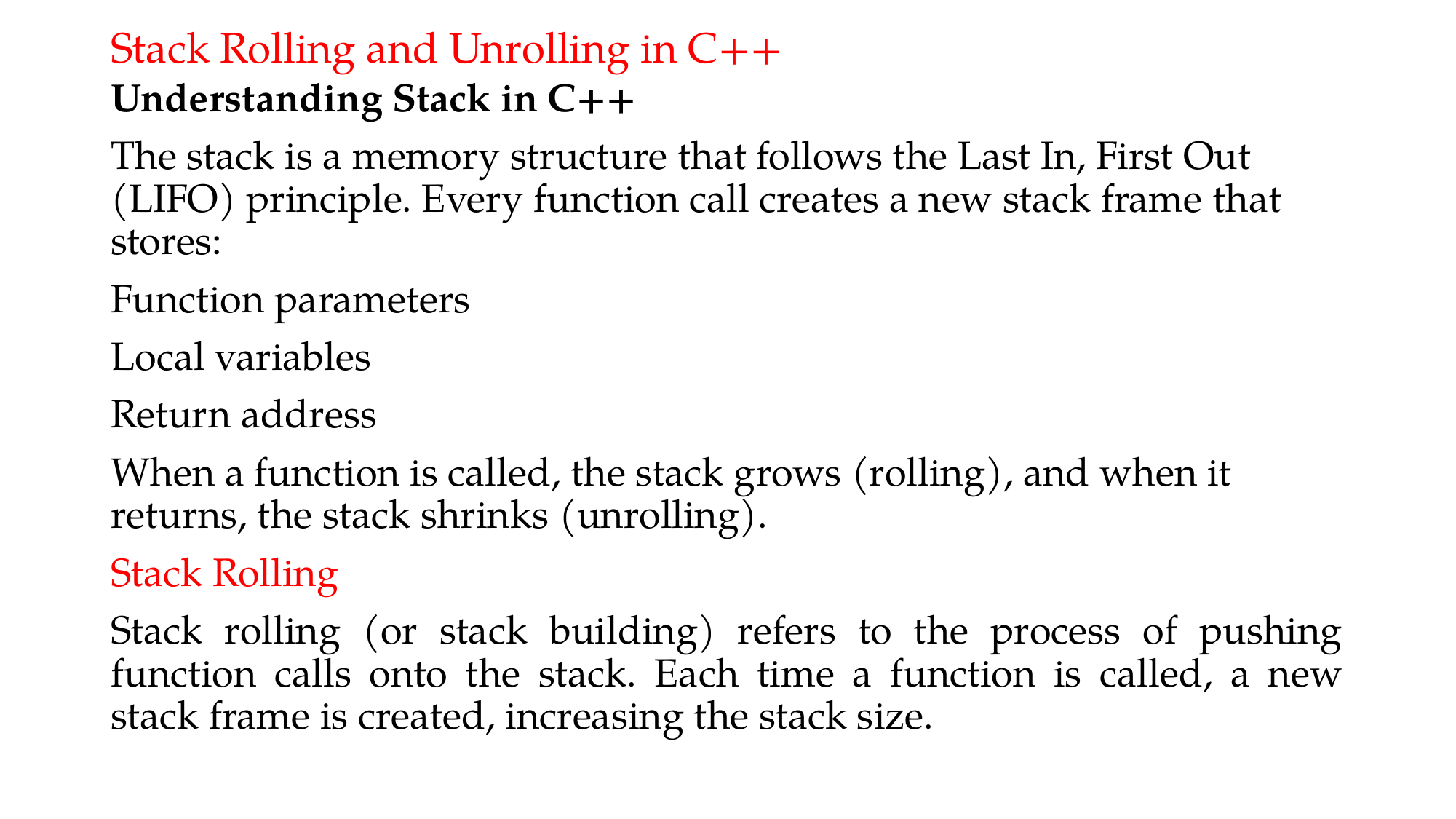

# Stack Rolling and Unrolling in C++
Understanding Stack in C++
The stack is a memory structure that follows the Last In, First Out (LIFO) principle. Every function call creates a new stack frame that stores:
Function parameters
Local variables
Return address
When a function is called, the stack grows (rolling), and when it returns, the stack shrinks (unrolling).
Stack Rolling
Stack rolling (or stack building) refers to the process of pushing function calls onto the stack. Each time a function is called, a new stack frame is created, increasing the stack size.